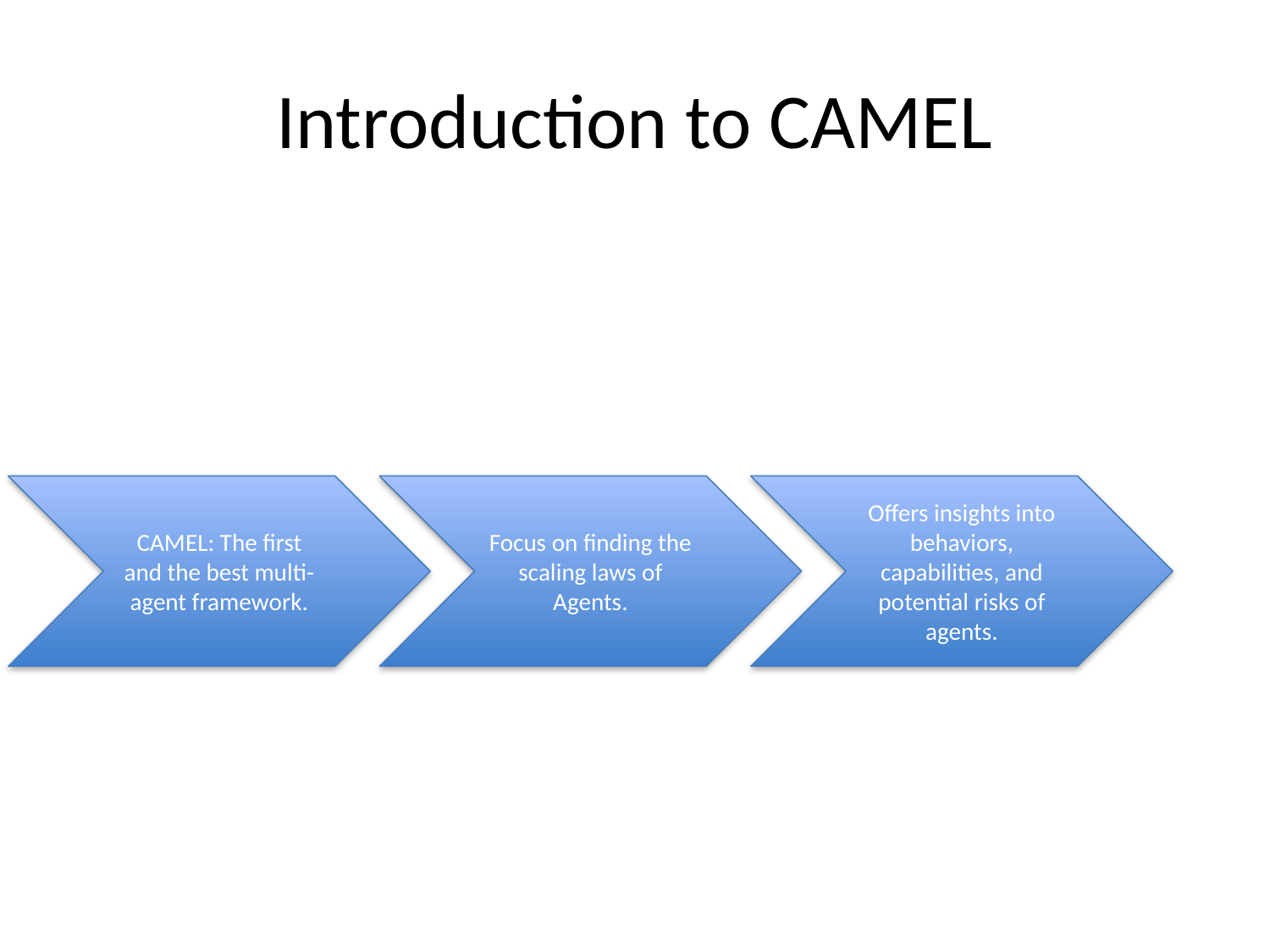

# Introduction to CAMEL

CAMEL: The first and the best multi-agent framework.
Focus on finding the scaling laws of Agents.
Offers insights into behaviors, capabilities, and potential risks of agents.